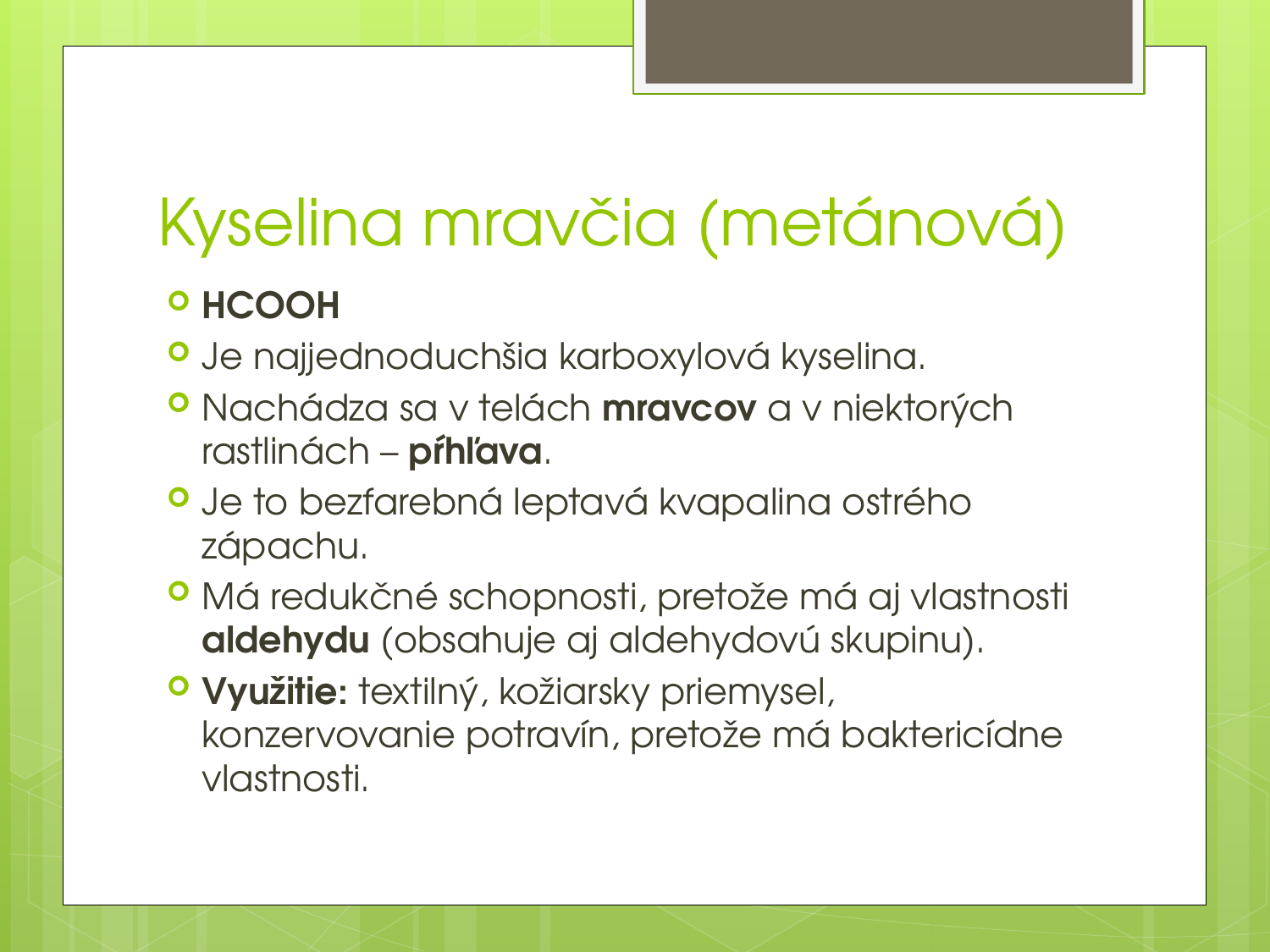

# Kyselina mravčia (metánová)
HCOOH
Je najjednoduchšia karboxylová kyselina.
Nachádza sa v telách mravcov a v niektorých rastlinách – pŕhľava.
Je to bezfarebná leptavá kvapalina ostrého zápachu.
Má redukčné schopnosti, pretože má aj vlastnosti aldehydu (obsahuje aj aldehydovú skupinu).
Využitie: textilný, kožiarsky priemysel, konzervovanie potravín, pretože má baktericídne vlastnosti.